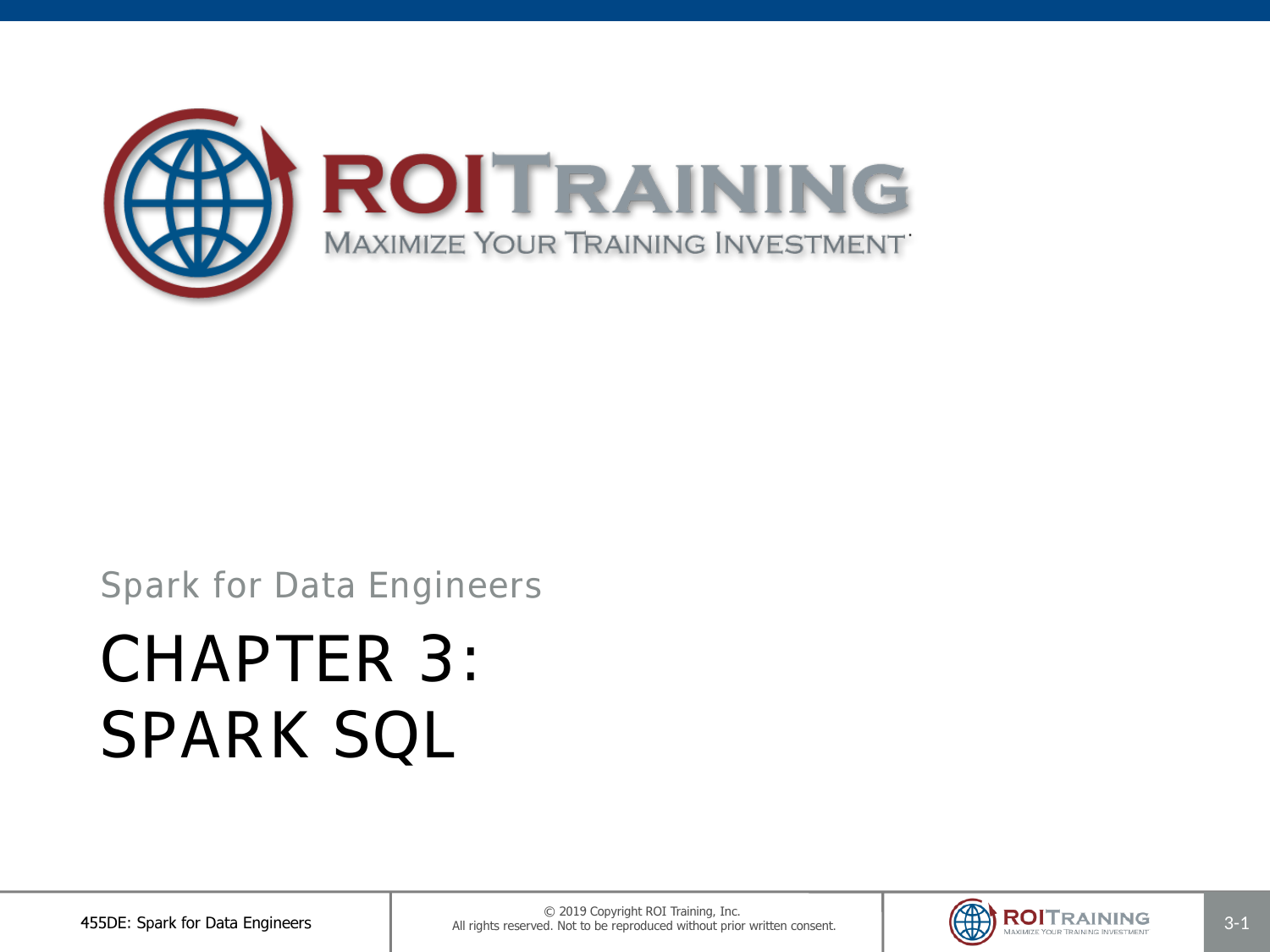

Spark for Data Engineers
# Chapter 3: Spark SQL